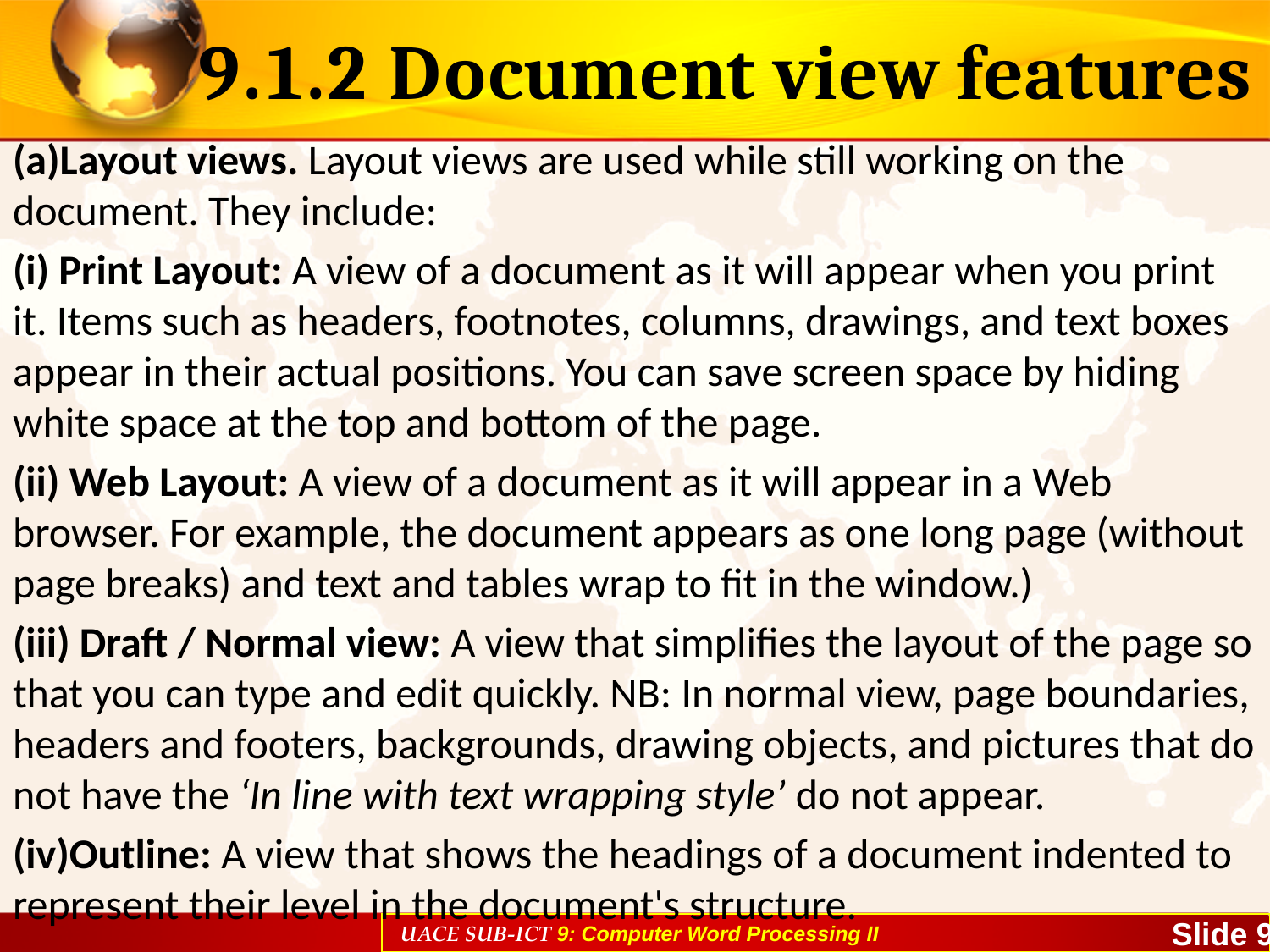

# 9.1.2 Document view features
(a)Layout views. Layout views are used while still working on the document. They include:
(i) Print Layout: A view of a document as it will appear when you print it. Items such as headers, footnotes, columns, drawings, and text boxes appear in their actual positions. You can save screen space by hiding white space at the top and bottom of the page.
(ii) Web Layout: A view of a document as it will appear in a Web browser. For example, the document appears as one long page (without page breaks) and text and tables wrap to fit in the window.)
(iii) Draft / Normal view: A view that simplifies the layout of the page so that you can type and edit quickly. NB: In normal view, page boundaries, headers and footers, backgrounds, drawing objects, and pictures that do not have the ‘In line with text wrapping style’ do not appear.
(iv)Outline: A view that shows the headings of a document indented to represent their level in the document's structure.